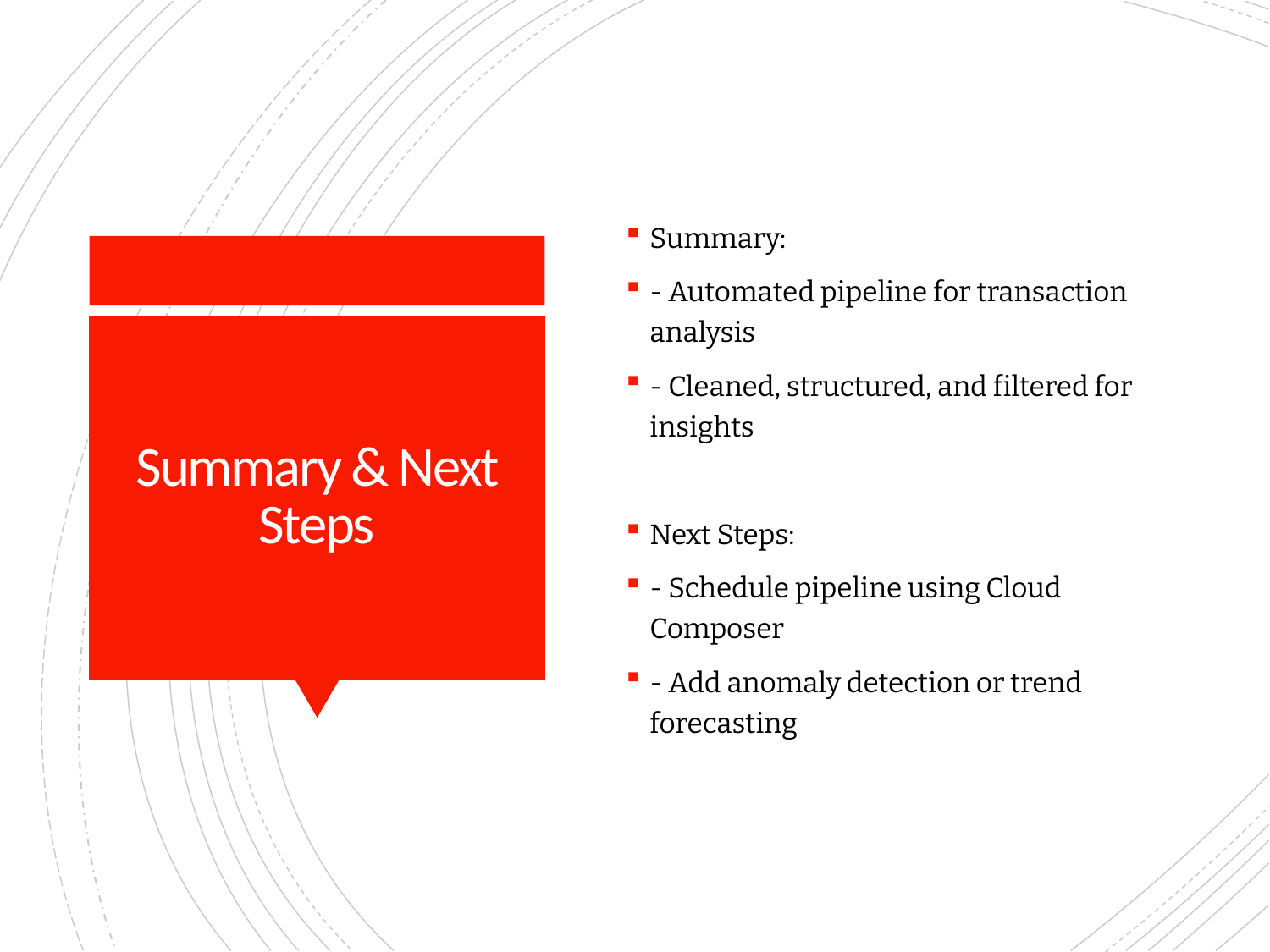

Summary:
- Automated pipeline for transaction analysis
- Cleaned, structured, and filtered for insights

Next Steps:
- Schedule pipeline using Cloud Composer
- Add anomaly detection or trend forecasting
# Summary & Next Steps